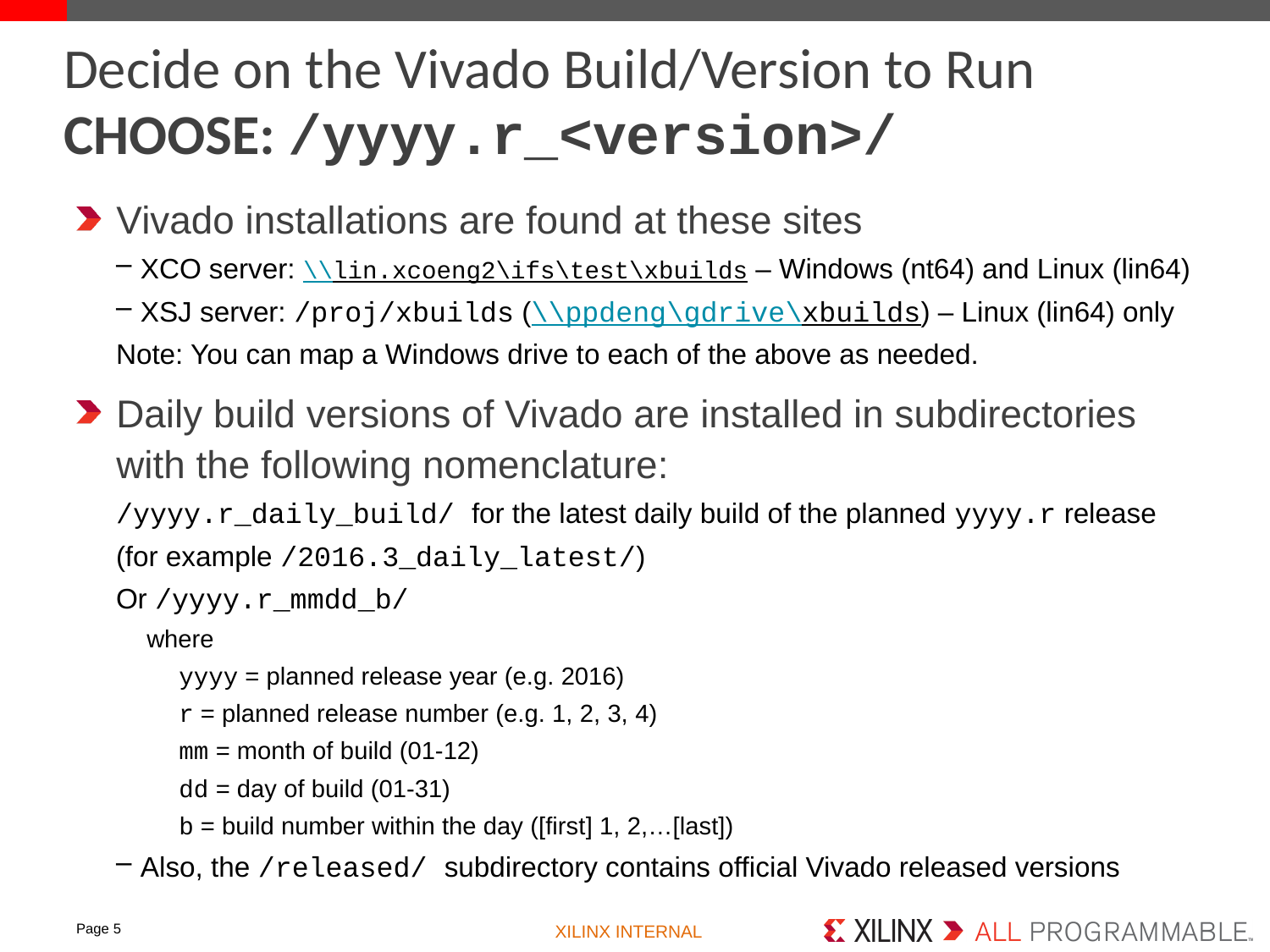

# Decide on the Vivado Build/Version to Run CHOOSE: /yyyy.r_<version>/
Vivado installations are found at these sites
XCO server: \\lin.xcoeng2\ifs\test\xbuilds – Windows (nt64) and Linux (lin64)
XSJ server: /proj/xbuilds (\\ppdeng\gdrive\xbuilds) – Linux (lin64) only
Note: You can map a Windows drive to each of the above as needed.
Daily build versions of Vivado are installed in subdirectories with the following nomenclature:
/yyyy.r_daily_build/ for the latest daily build of the planned yyyy.r release
(for example /2016.3_daily_latest/)
Or /yyyy.r_mmdd_b/
where
yyyy = planned release year (e.g. 2016)
r = planned release number (e.g. 1, 2, 3, 4)
mm = month of build (01-12)
dd = day of build (01-31)
b = build number within the day ([first] 1, 2,…[last])
Also, the /released/ subdirectory contains official Vivado released versions
Page 5